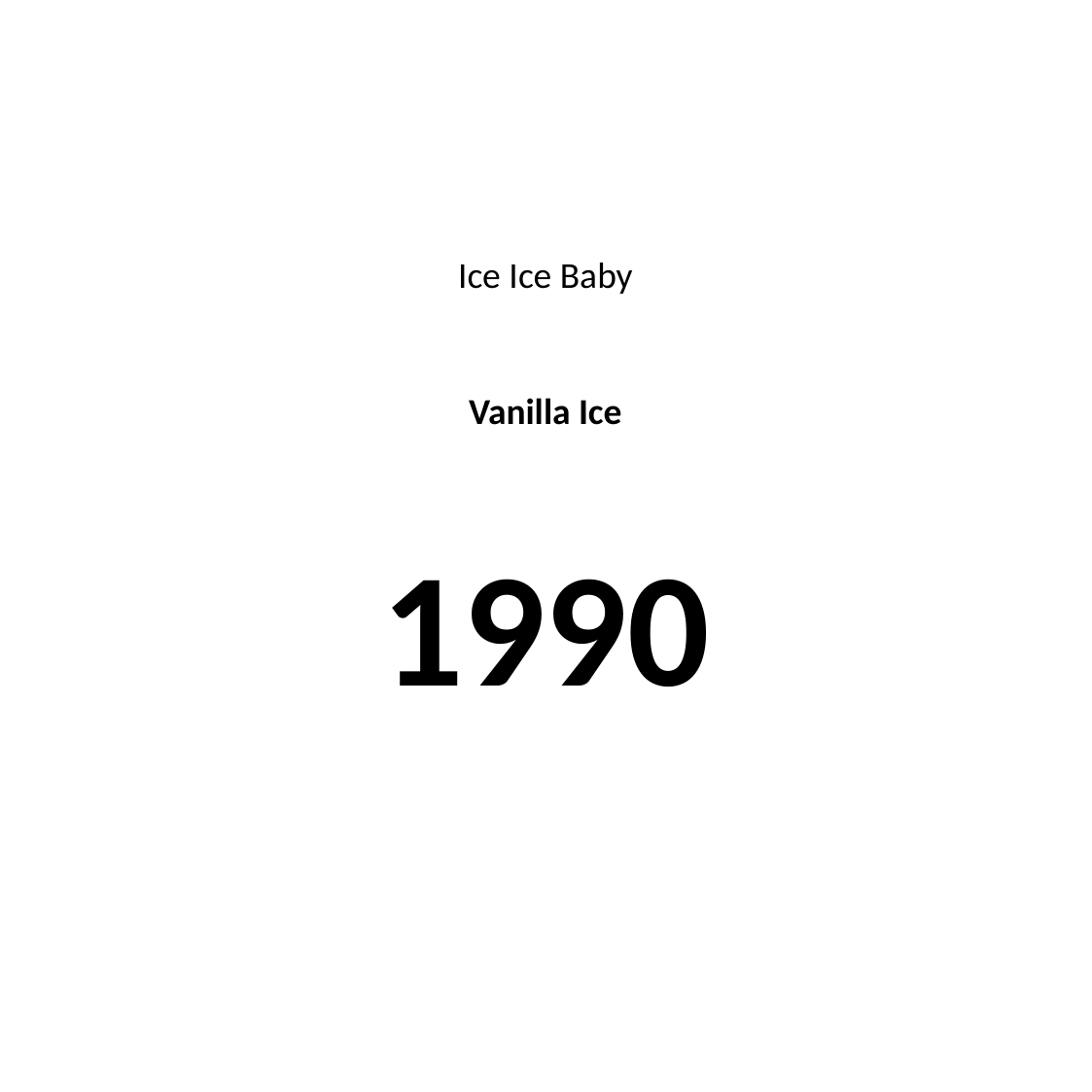

#

Ice Ice Baby

Vanilla Ice

1990